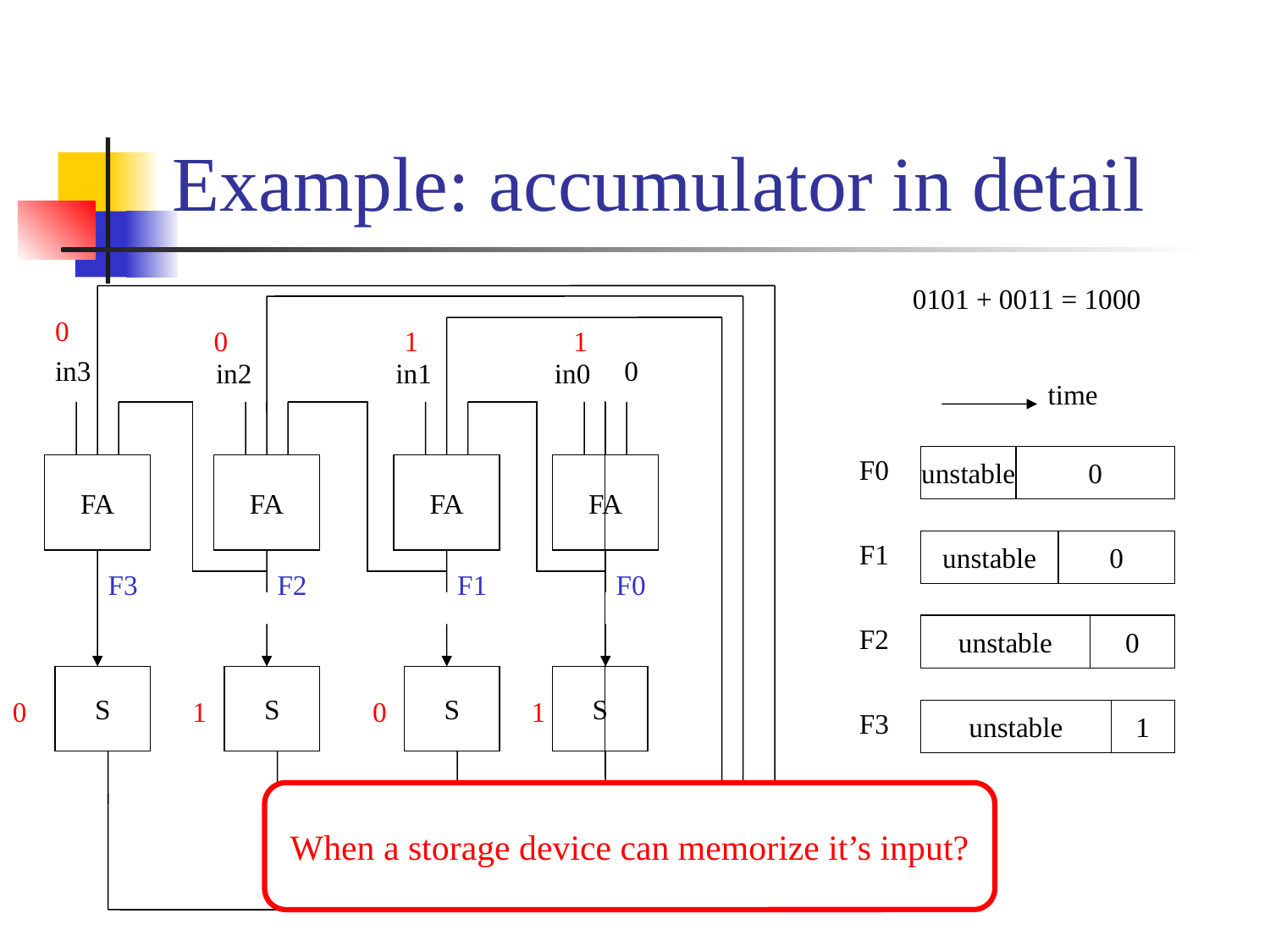

# Example: accumulator in detail
0101 + 0011 = 1000

in3
0
in2
in1
in0

FA

FA

FA

FA

S

S

S

S

0
0
1
1
time

F0
unstable
0
F1
unstable
0
F2
unstable
0
F3
unstable
1
F3
F2
F1
F0
0
1
0
1
When a storage device can memorize it’s input?